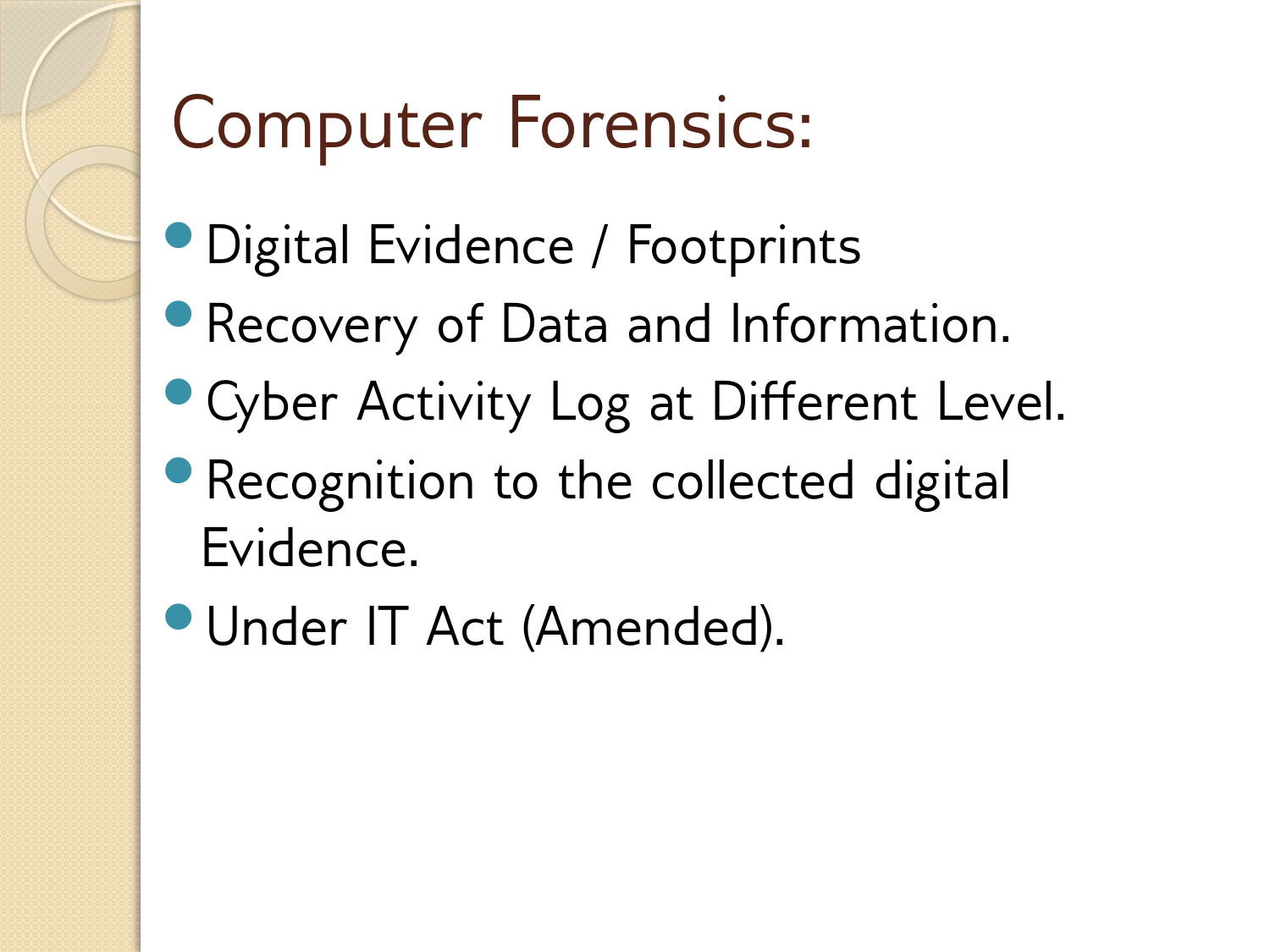

# Computer Forensics:
Digital Evidence / Footprints
Recovery of Data and Information.
Cyber Activity Log at Different Level.
Recognition to the collected digital Evidence.
Under IT Act (Amended).